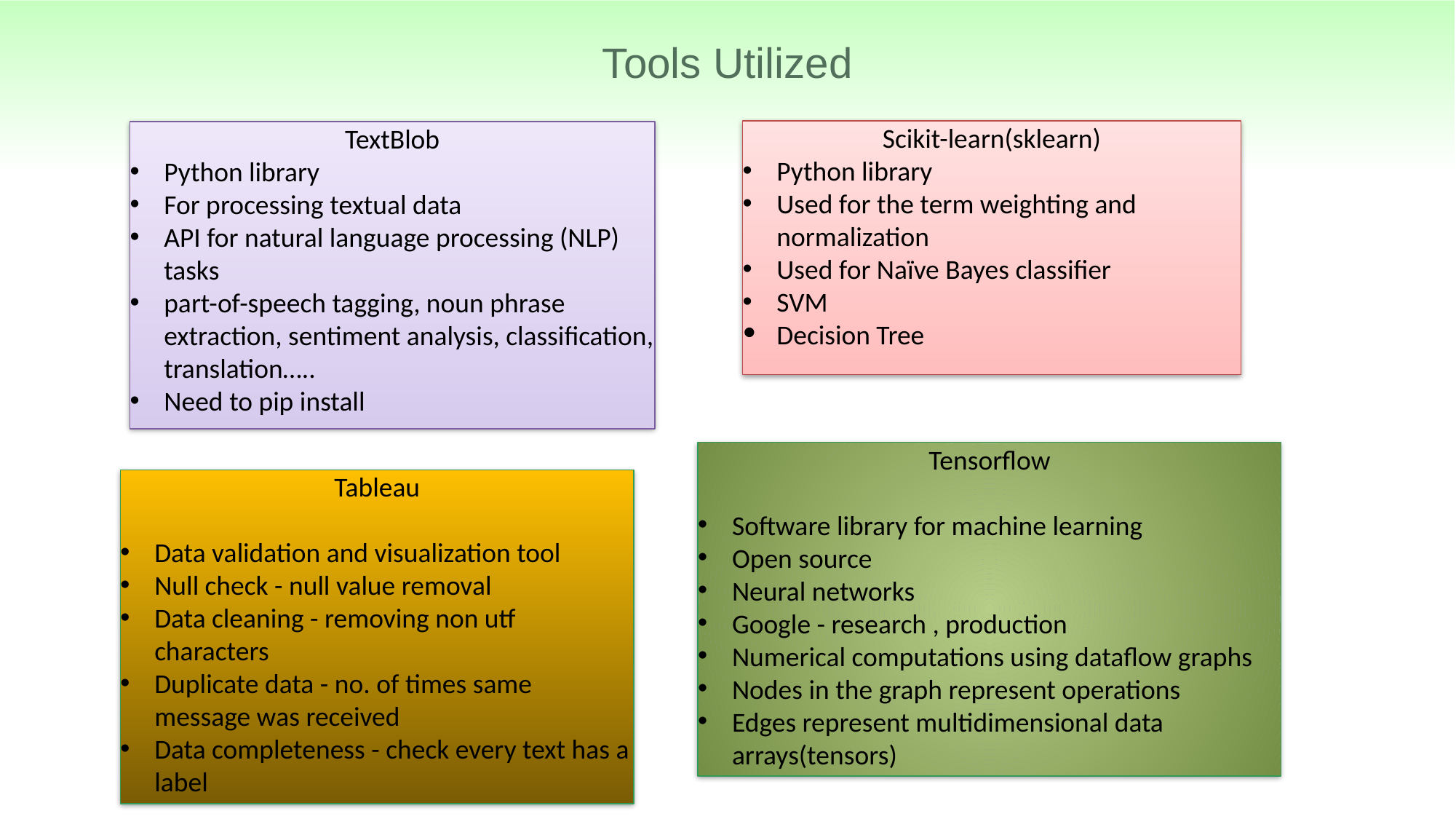

# Tools Utilized
Scikit-learn(sklearn)
Python library
Used for the term weighting and normalization
Used for Naïve Bayes classifier
SVM
Decision Tree
TextBlob
Python library
For processing textual data
API for natural language processing (NLP) tasks
part-of-speech tagging, noun phrase extraction, sentiment analysis, classification, translation…..
Need to pip install

Tensorflow

Software library for machine learning
Open source
Neural networks
Google - research , production
Numerical computations using dataflow graphs
Nodes in the graph represent operations
Edges represent multidimensional data arrays(tensors)

Tableau

Data validation and visualization tool
Null check - null value removal
Data cleaning - removing non utf characters
Duplicate data - no. of times same message was received
Data completeness - check every text has a label